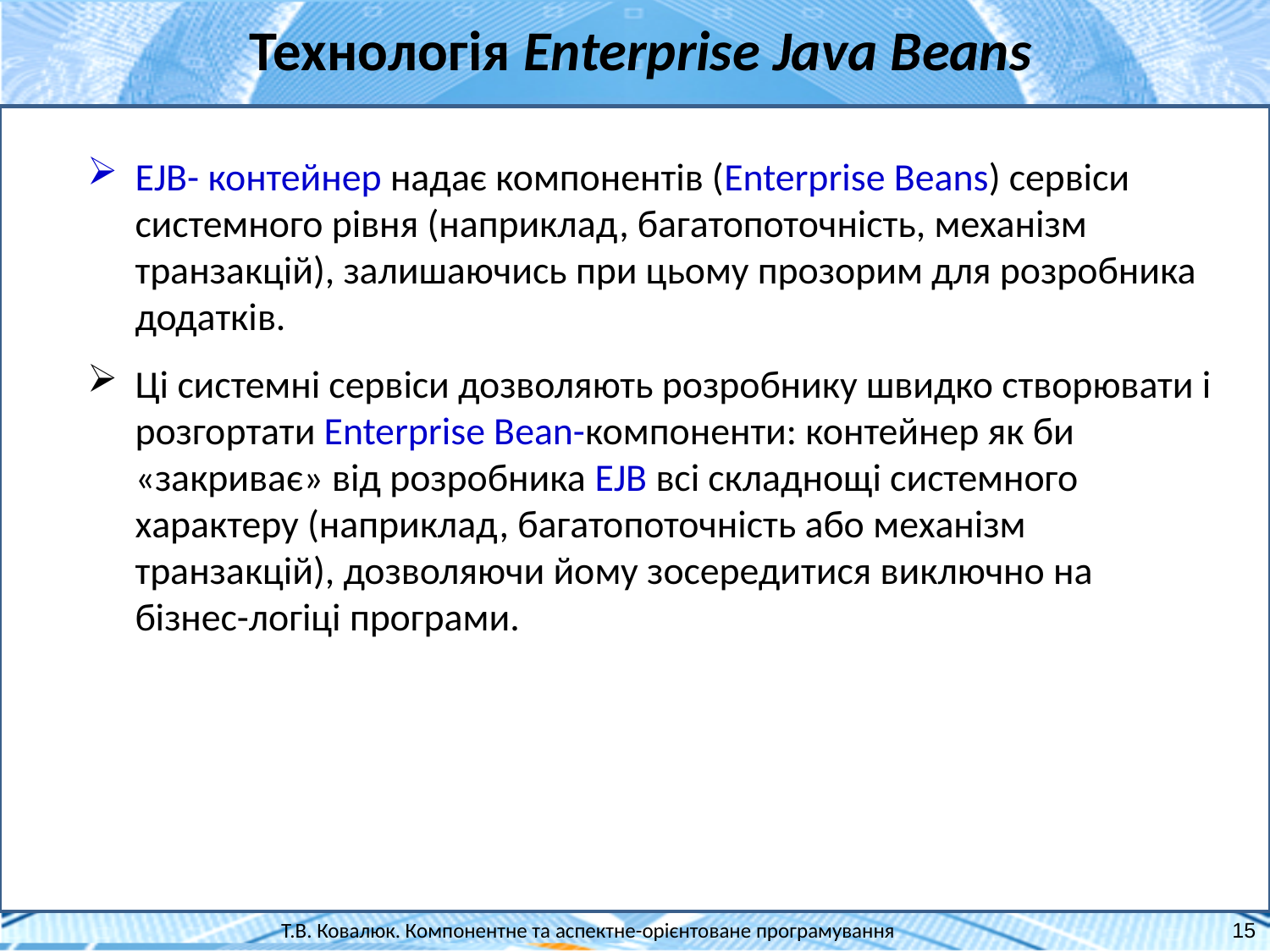

Технологія Enterprise Java Beans
EJB- контейнер надає компонентів (Enterprise Beans) сервіси системного рівня (наприклад, багатопоточність, механізм транзакцій), залишаючись при цьому прозорим для розробника додатків.
Ці системні сервіси дозволяють розробнику швидко створювати і розгортати Enterprise Bean-компоненти: контейнер як би «закриває» від розробника EJB всі складнощі системного характеру (наприклад, багатопоточність або механізм транзакцій), дозволяючи йому зосередитися виключно на бізнес-логіці програми.